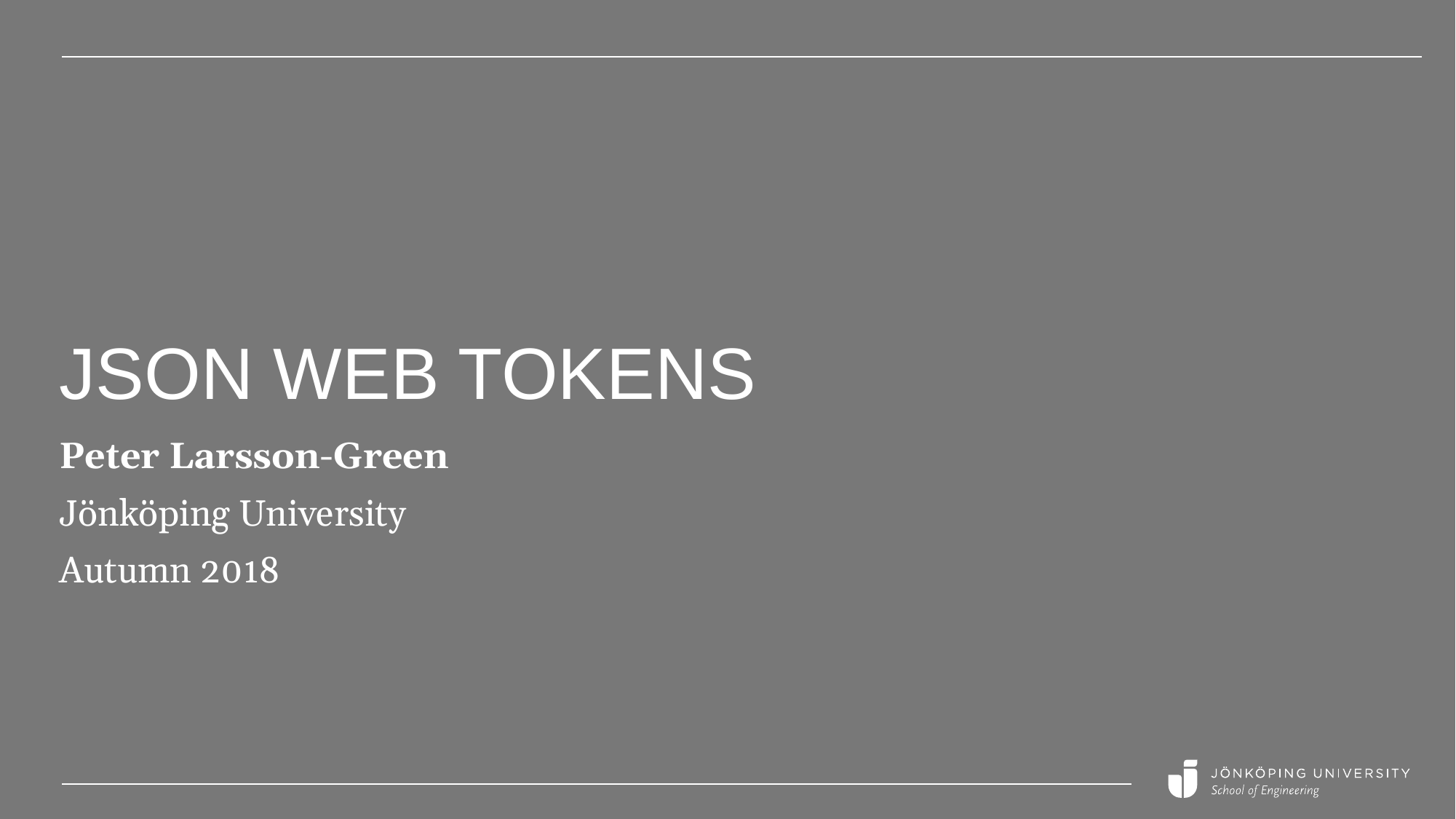

# JSON Web Tokens
Peter Larsson-Green
Jönköping University
Autumn 2018